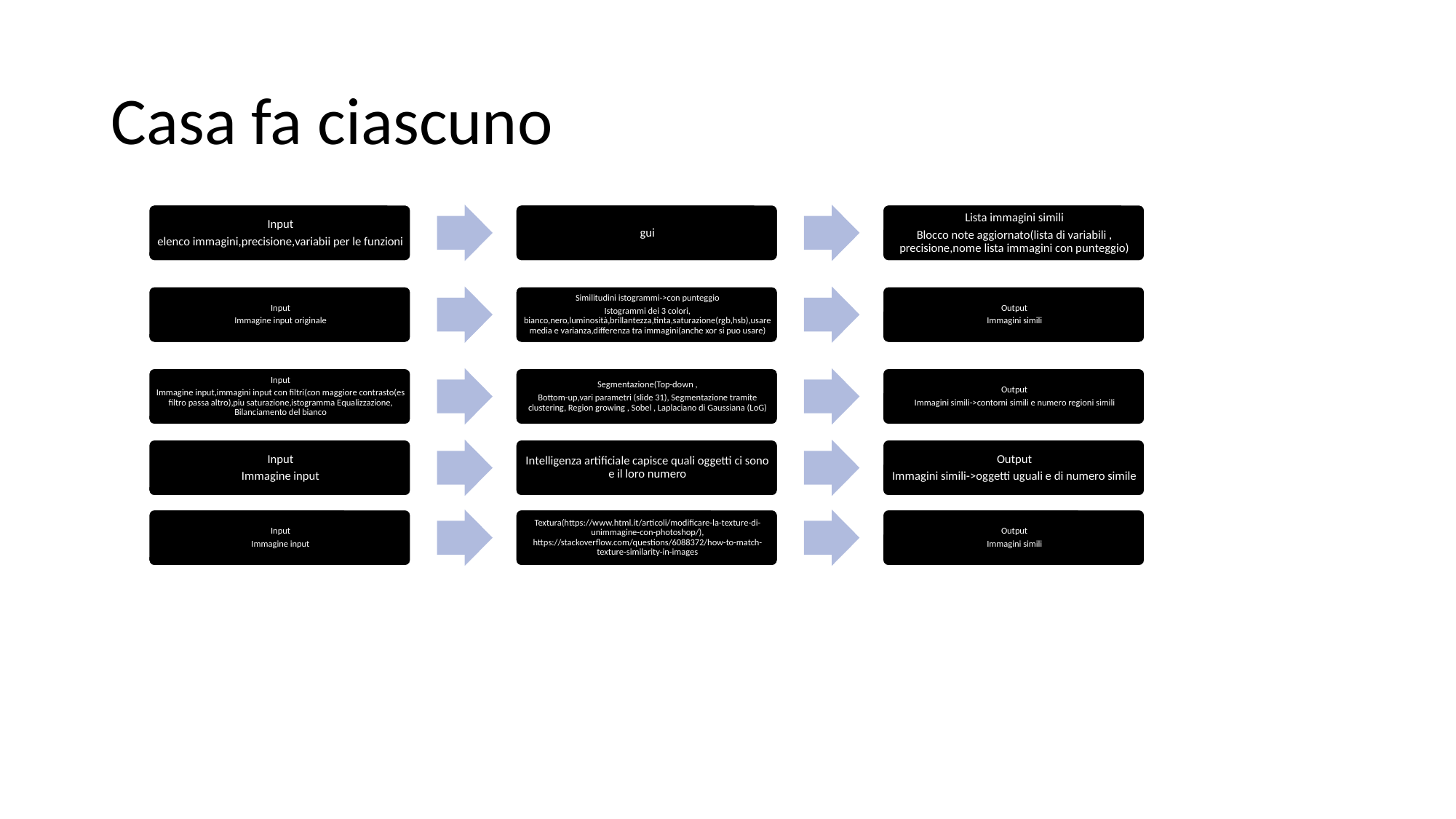

# Casa fa ciascuno
Input
elenco immagini,precisione,variabii per le funzioni

gui

Lista immagini simili
Blocco note aggiornato(lista di variabili , precisione,nome lista immagini con punteggio)
Input
Immagine input originale

Similitudini istogrammi->con punteggio
Istogrammi dei 3 colori, bianco,nero,luminosità,brillantezza,tinta,saturazione(rgb,hsb),usare media e varianza,differenza tra immagini(anche xor si puo usare)

Output
Immagini simili
Input
Immagine input,immagini input con filtri(con maggiore contrasto(es filtro passa altro),piu saturazione,istogramma Equalizzazione, Bilanciamento del bianco

Segmentazione(Top-down ,
Bottom-up,vari parametri (slide 31), Segmentazione tramite clustering, Region growing , Sobel , Laplaciano di Gaussiana (LoG)

Output
Immagini simili->contorni simili e numero regioni simili
Input
Immagine input

Intelligenza artificiale capisce quali oggetti ci sono e il loro numero

Output
Immagini simili->oggetti uguali e di numero simile
Input
Immagine input

Textura(https://www.html.it/articoli/modificare-la-texture-di-unimmagine-con-photoshop/), https://stackoverflow.com/questions/6088372/how-to-match-texture-similarity-in-images

Output
Immagini simili